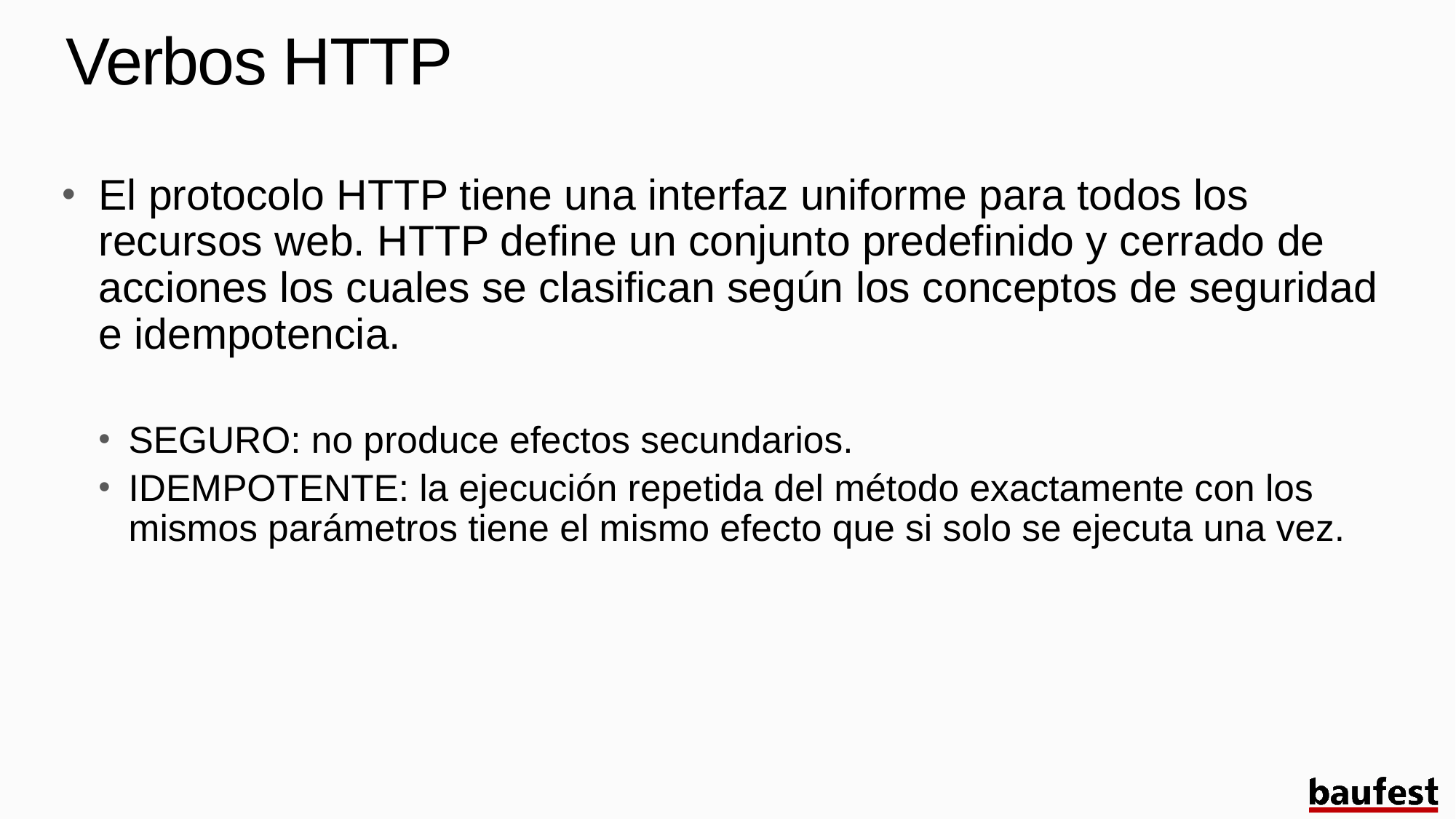

# Verbos HTTP
El protocolo HTTP tiene una interfaz uniforme para todos los recursos web. HTTP define un conjunto predefinido y cerrado de acciones los cuales se clasifican según los conceptos de seguridad e idempotencia.

SEGURO: no produce efectos secundarios.
IDEMPOTENTE: la ejecución repetida del método exactamente con los mismos parámetros tiene el mismo efecto que si solo se ejecuta una vez.